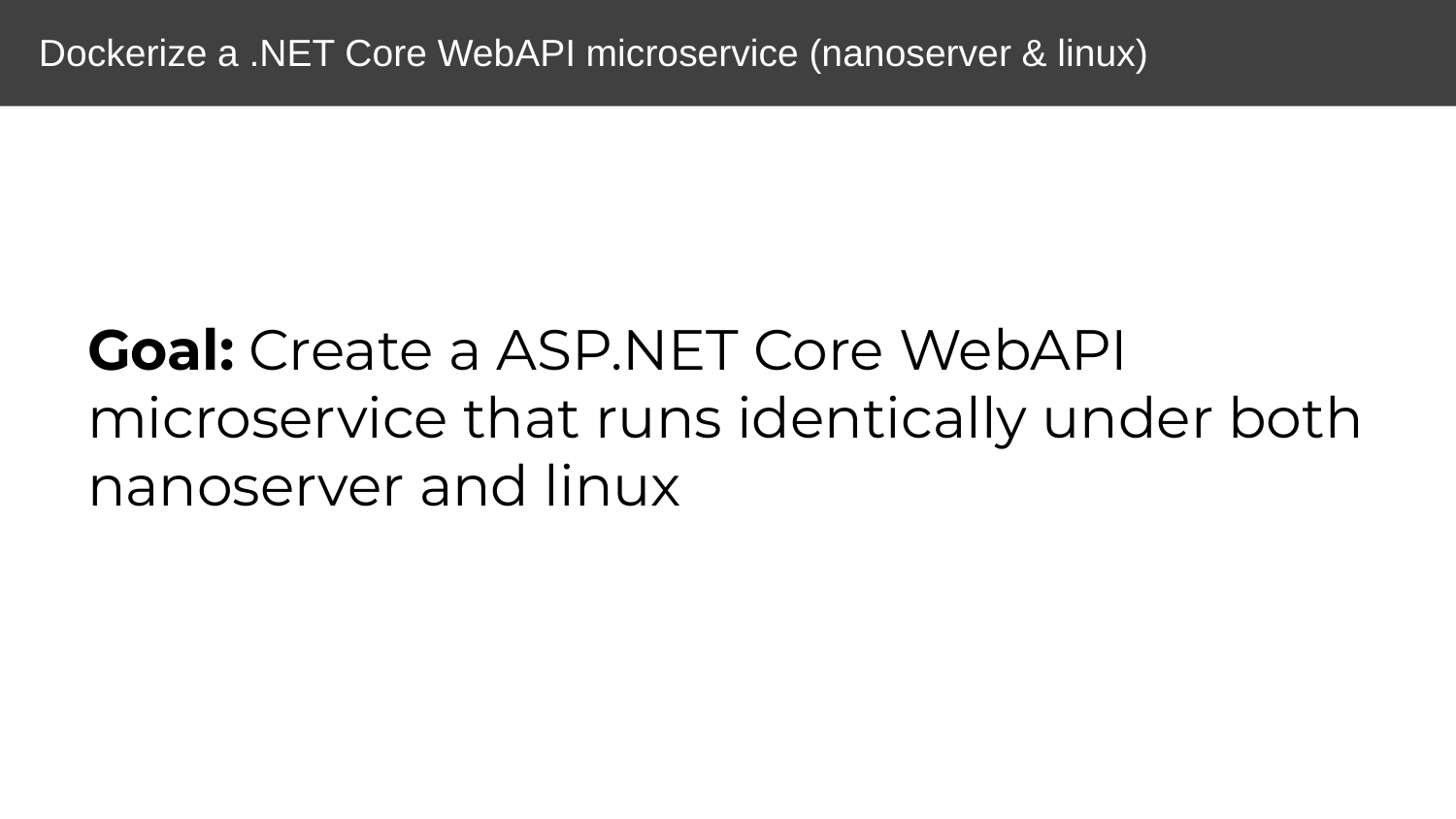

# Dockerize a .NET Core WebAPI microservice (nanoserver & linux)
Goal: Create a ASP.NET Core WebAPI microservice that runs identically under both nanoserver and linux